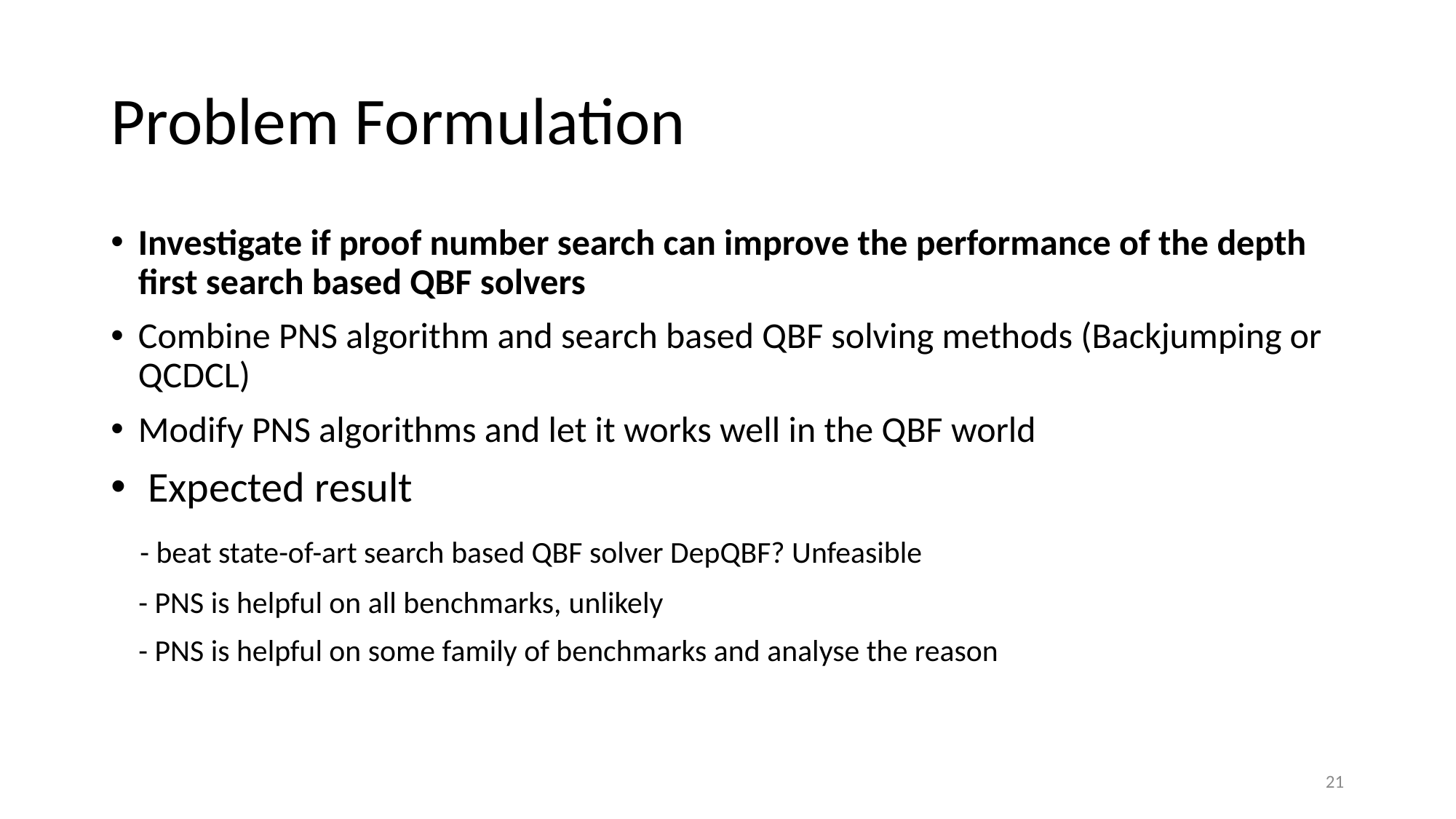

# Problem Formulation
Investigate if proof number search can improve the performance of the depth first search based QBF solvers
Combine PNS algorithm and search based QBF solving methods (Backjumping or QCDCL)
Modify PNS algorithms and let it works well in the QBF world
 Expected result
   - beat state-of-art search based QBF solver DepQBF? Unfeasible
    - PNS is helpful on all benchmarks, unlikely
    - PNS is helpful on some family of benchmarks and analyse the reason
21